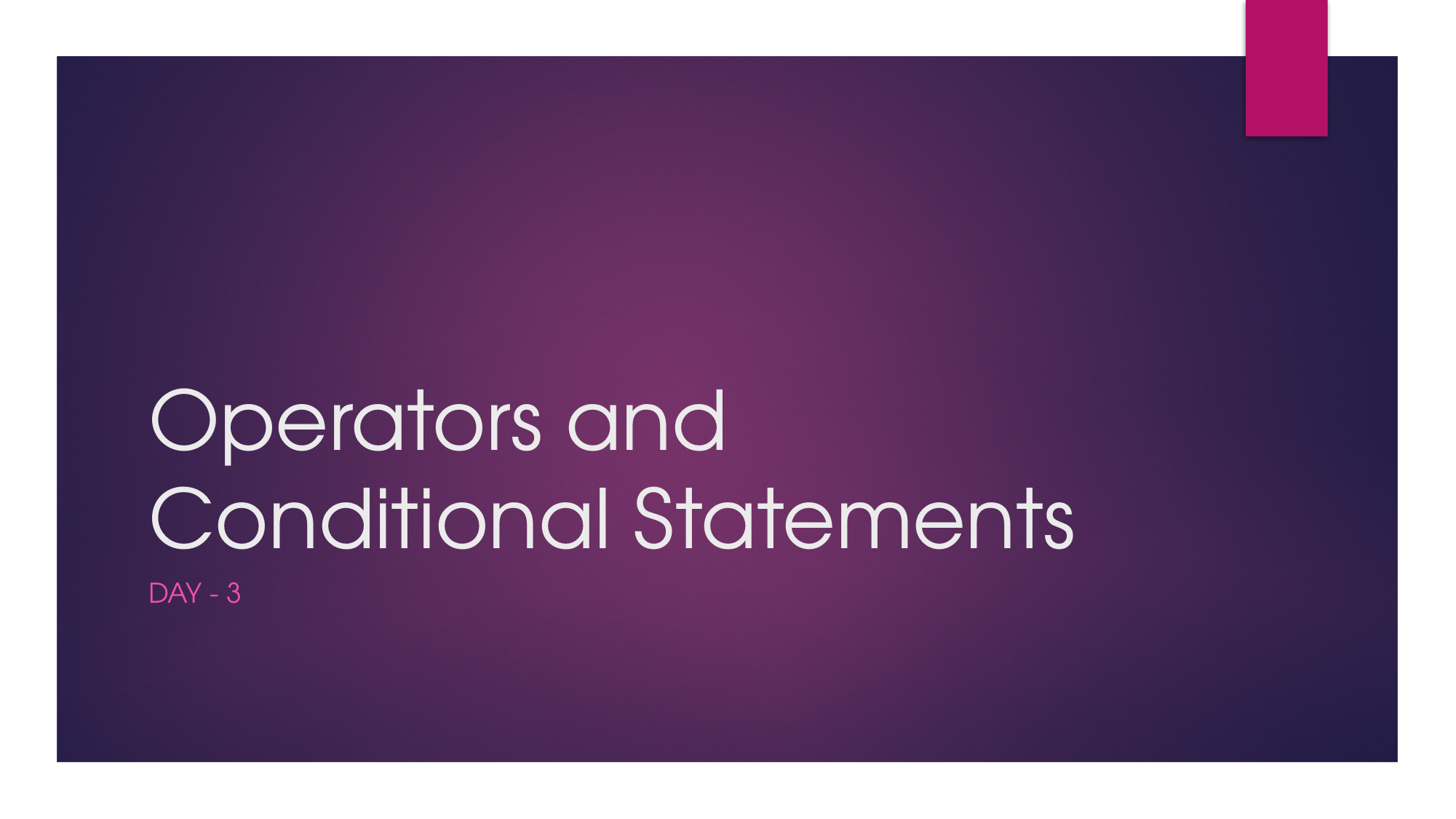

# Operators and Conditional Statements
DAY - 3